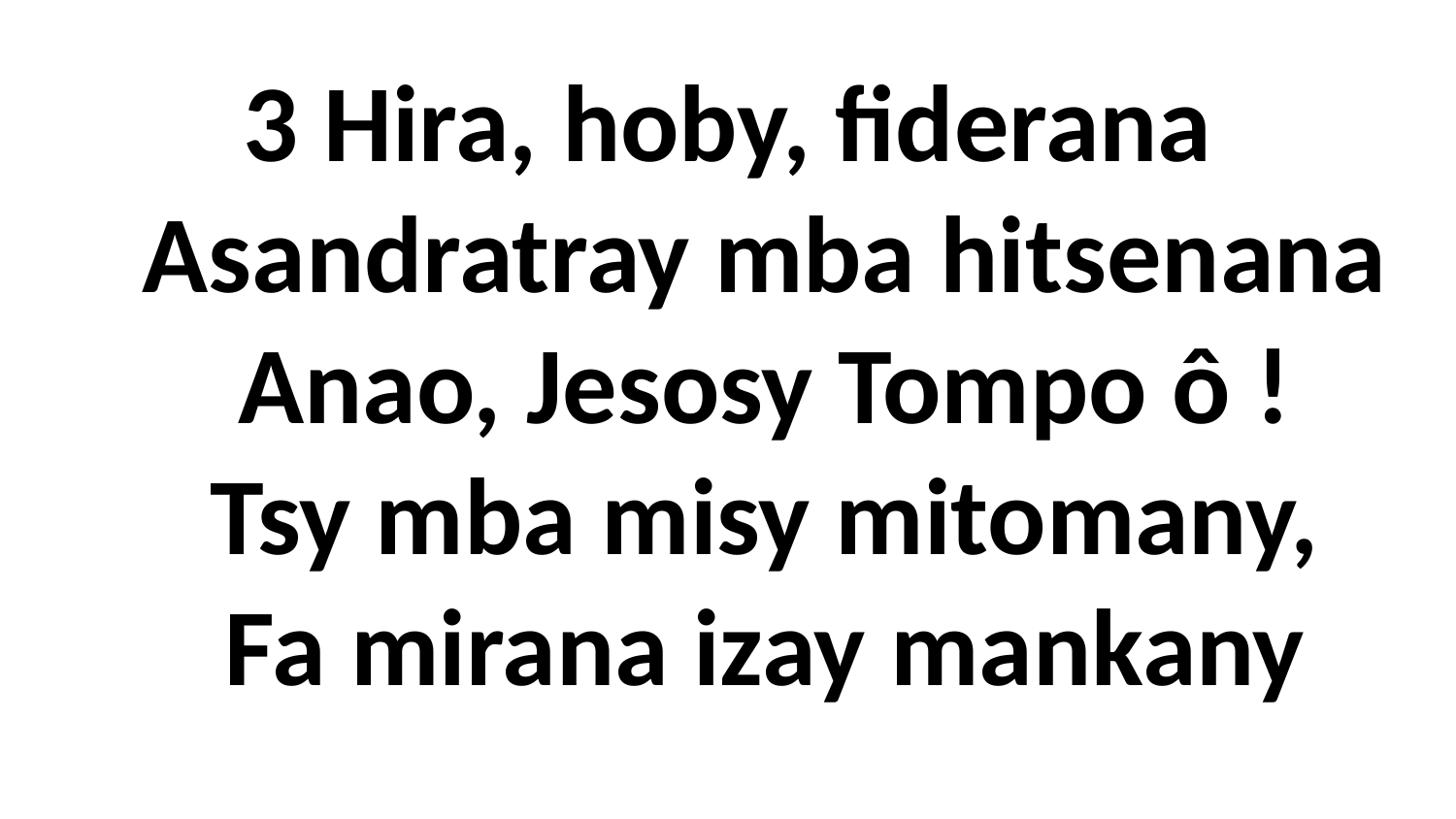

3 Hira, hoby, fiderana
   Asandratray mba hitsenana
   Anao, Jesosy Tompo ô !
   Tsy mba misy mitomany,
   Fa mirana izay mankany